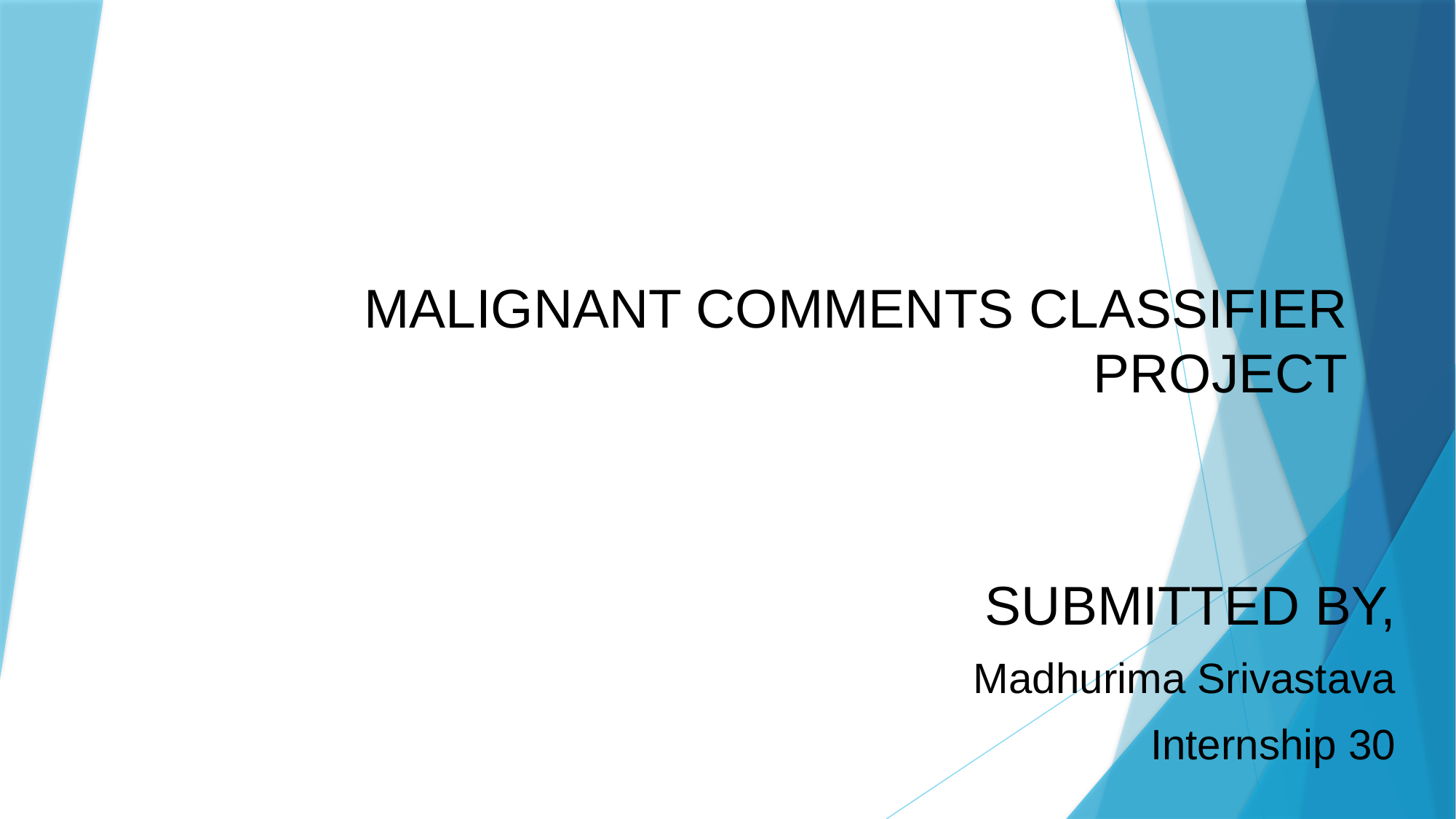

# MALIGNANT COMMENTS CLASSIFIER PROJECT
SUBMITTED BY,
Madhurima Srivastava
Internship 30